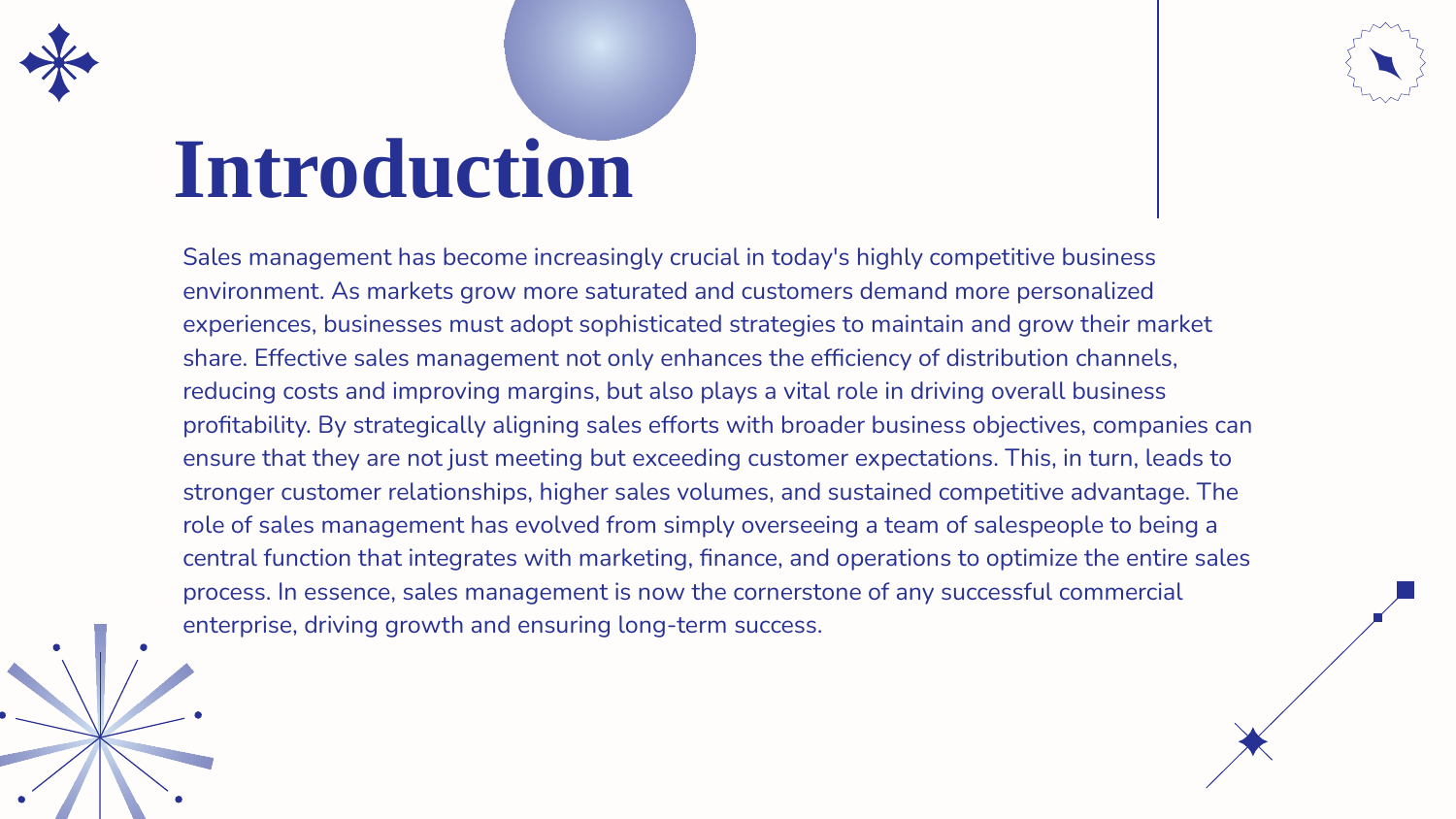

# Introduction
Sales management has become increasingly crucial in today's highly competitive business environment. As markets grow more saturated and customers demand more personalized experiences, businesses must adopt sophisticated strategies to maintain and grow their market share. Effective sales management not only enhances the efficiency of distribution channels, reducing costs and improving margins, but also plays a vital role in driving overall business profitability. By strategically aligning sales efforts with broader business objectives, companies can ensure that they are not just meeting but exceeding customer expectations. This, in turn, leads to stronger customer relationships, higher sales volumes, and sustained competitive advantage. The role of sales management has evolved from simply overseeing a team of salespeople to being a central function that integrates with marketing, finance, and operations to optimize the entire sales process. In essence, sales management is now the cornerstone of any successful commercial enterprise, driving growth and ensuring long-term success.